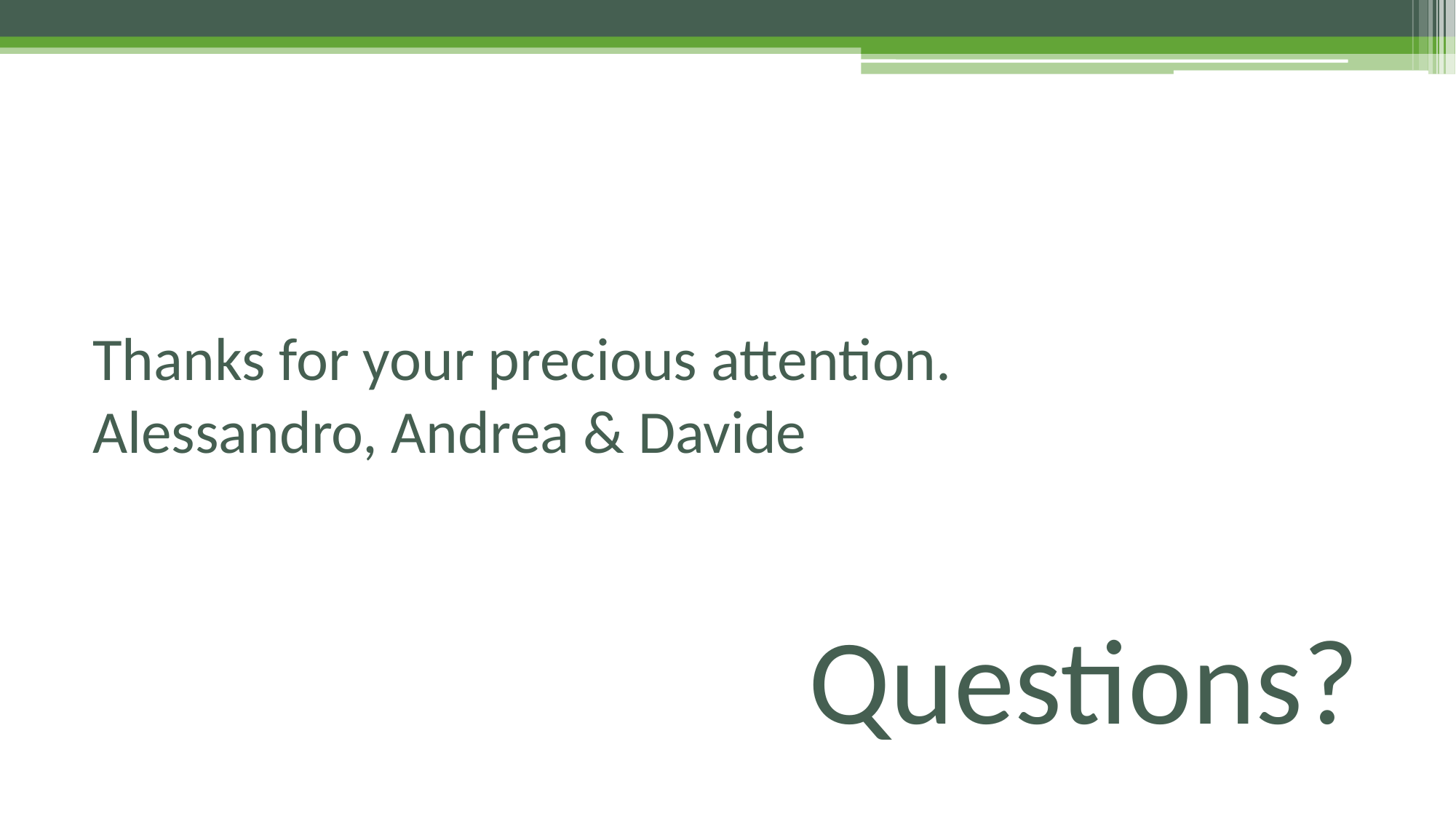

# Thanks for your precious attention. Alessandro, Andrea & Davide
Questions?